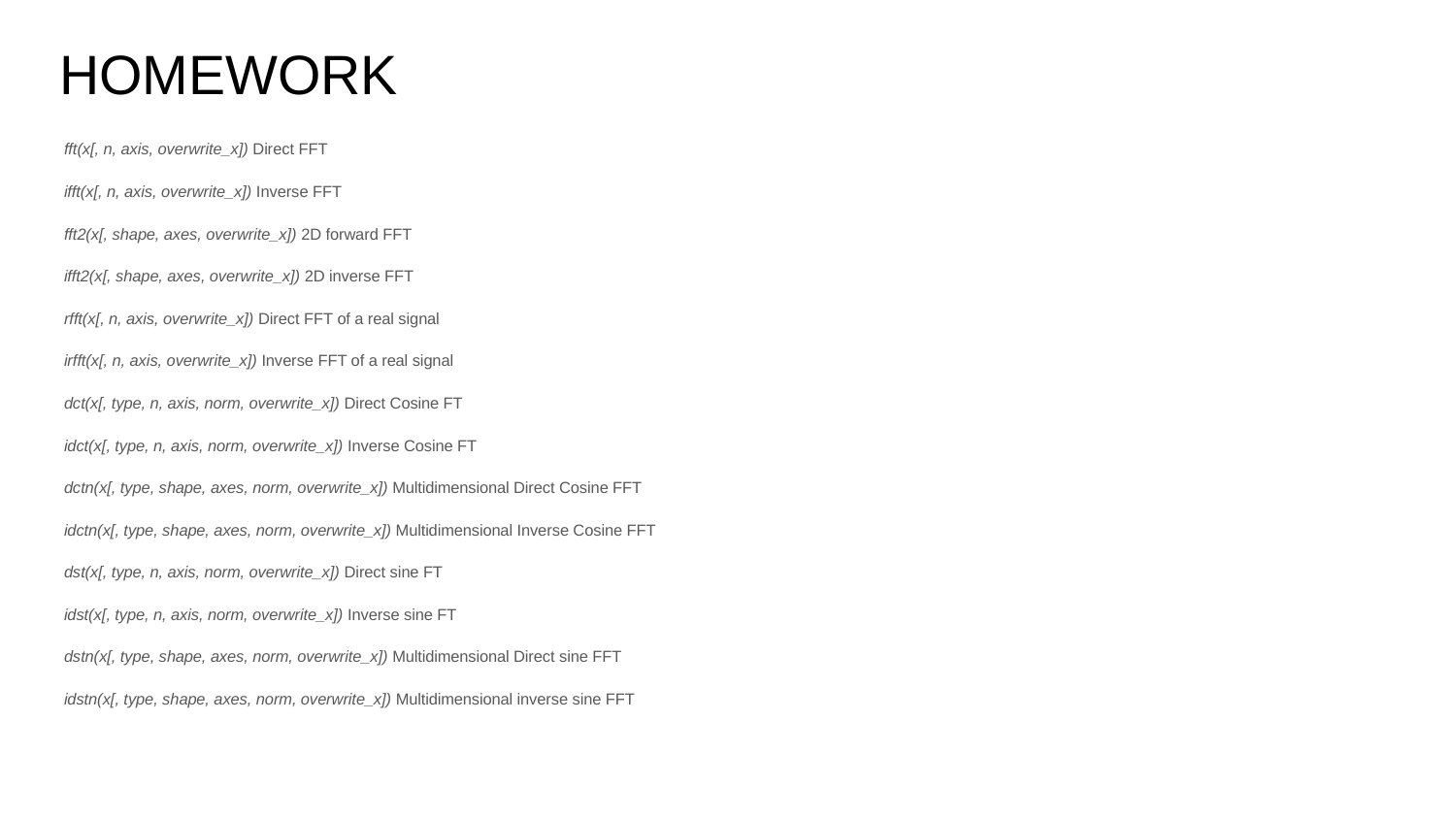

# HOMEWORK
fft(x[, n, axis, overwrite_x]) Direct FFT
ifft(x[, n, axis, overwrite_x]) Inverse FFT
fft2(x[, shape, axes, overwrite_x]) 2D forward FFT
ifft2(x[, shape, axes, overwrite_x]) 2D inverse FFT
rfft(x[, n, axis, overwrite_x]) Direct FFT of a real signal
irfft(x[, n, axis, overwrite_x]) Inverse FFT of a real signal
dct(x[, type, n, axis, norm, overwrite_x]) Direct Cosine FT
idct(x[, type, n, axis, norm, overwrite_x]) Inverse Cosine FT
dctn(x[, type, shape, axes, norm, overwrite_x]) Multidimensional Direct Cosine FFT
idctn(x[, type, shape, axes, norm, overwrite_x]) Multidimensional Inverse Cosine FFT
dst(x[, type, n, axis, norm, overwrite_x]) Direct sine FT
idst(x[, type, n, axis, norm, overwrite_x]) Inverse sine FT
dstn(x[, type, shape, axes, norm, overwrite_x]) Multidimensional Direct sine FFT
idstn(x[, type, shape, axes, norm, overwrite_x]) Multidimensional inverse sine FFT